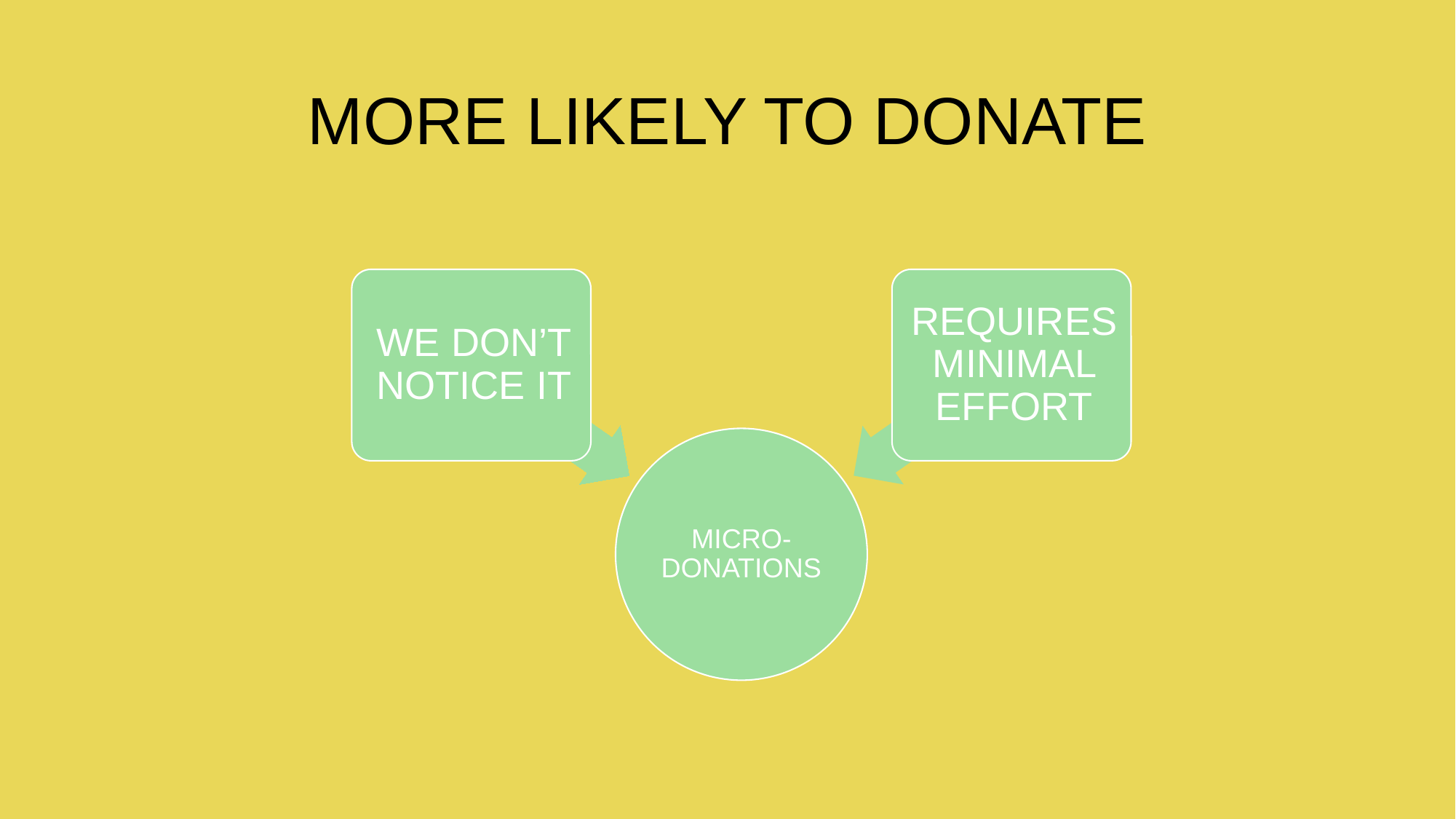

# MORE LIKELY TO DONATE
MICRO-DONATIONS
WE DON’T NOTICE IT
REQUIRES MINIMAL EFFORT